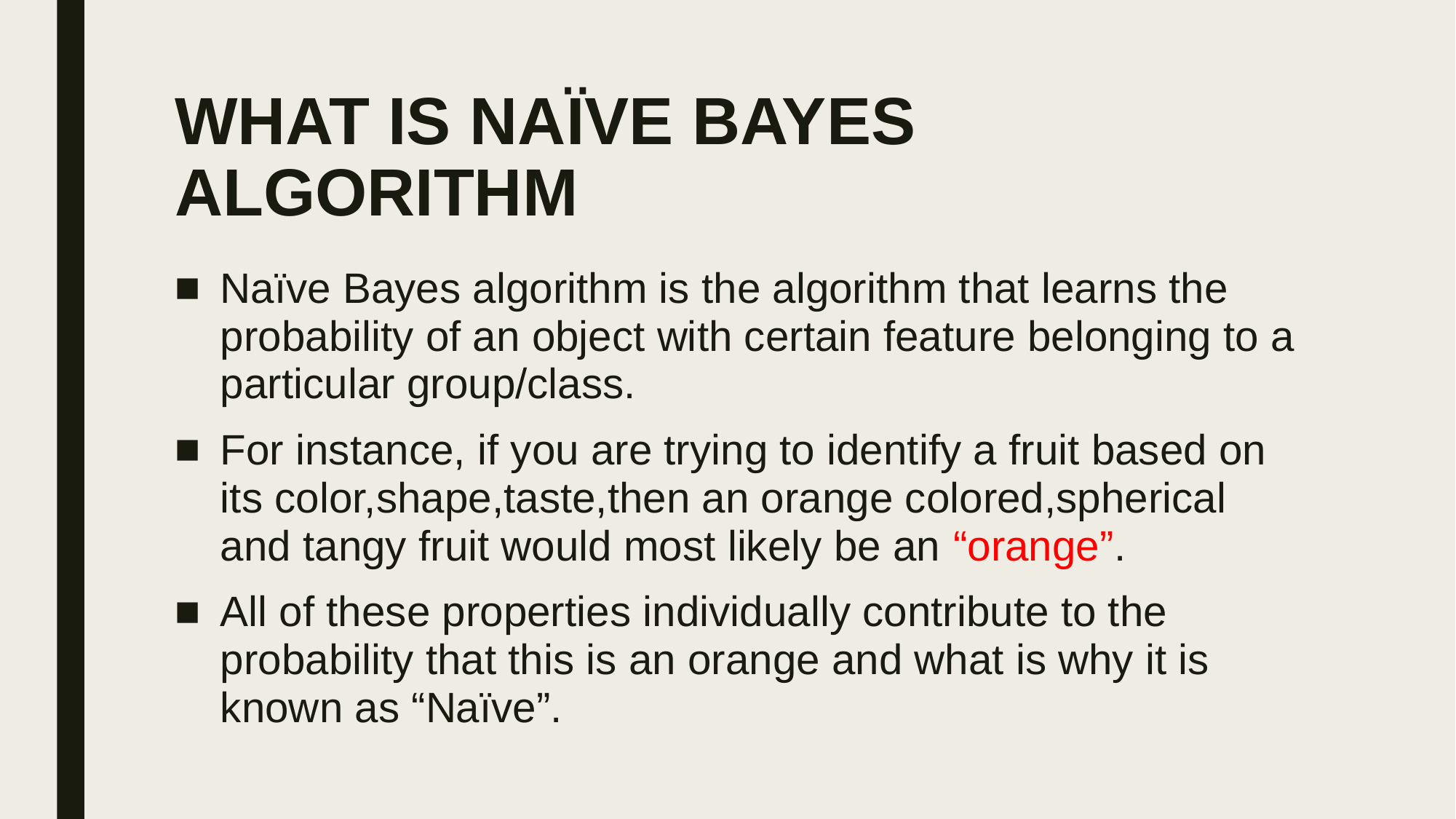

# WHAT IS NAÏVE BAYES ALGORITHM
Naïve Bayes algorithm is the algorithm that learns the probability of an object with certain feature belonging to a particular group/class.
For instance, if you are trying to identify a fruit based on its color,shape,taste,then an orange colored,spherical and tangy fruit would most likely be an “orange”.
All of these properties individually contribute to the probability that this is an orange and what is why it is known as “Naïve”.